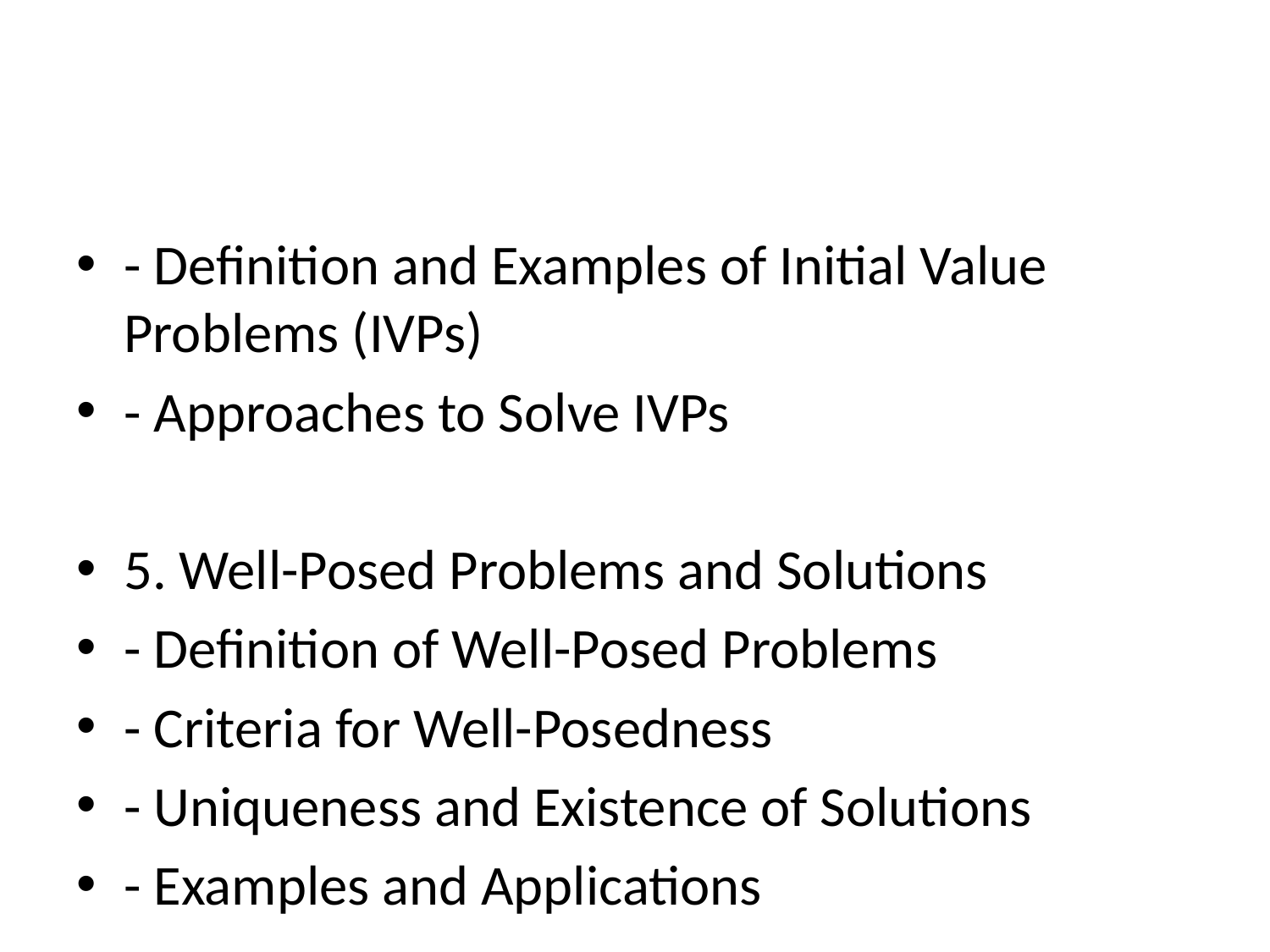

#
- Definition and Examples of Initial Value Problems (IVPs)
- Approaches to Solve IVPs

5. Well-Posed Problems and Solutions
- Definition of Well-Posed Problems
- Criteria for Well-Posedness
- Uniqueness and Existence of Solutions
- Examples and Applications

6. Linear and Nonlinear Partial Differential Equations
- Differentiation Between Linear and Nonlinear PDEs
- Solution Methods for Linear PDEs